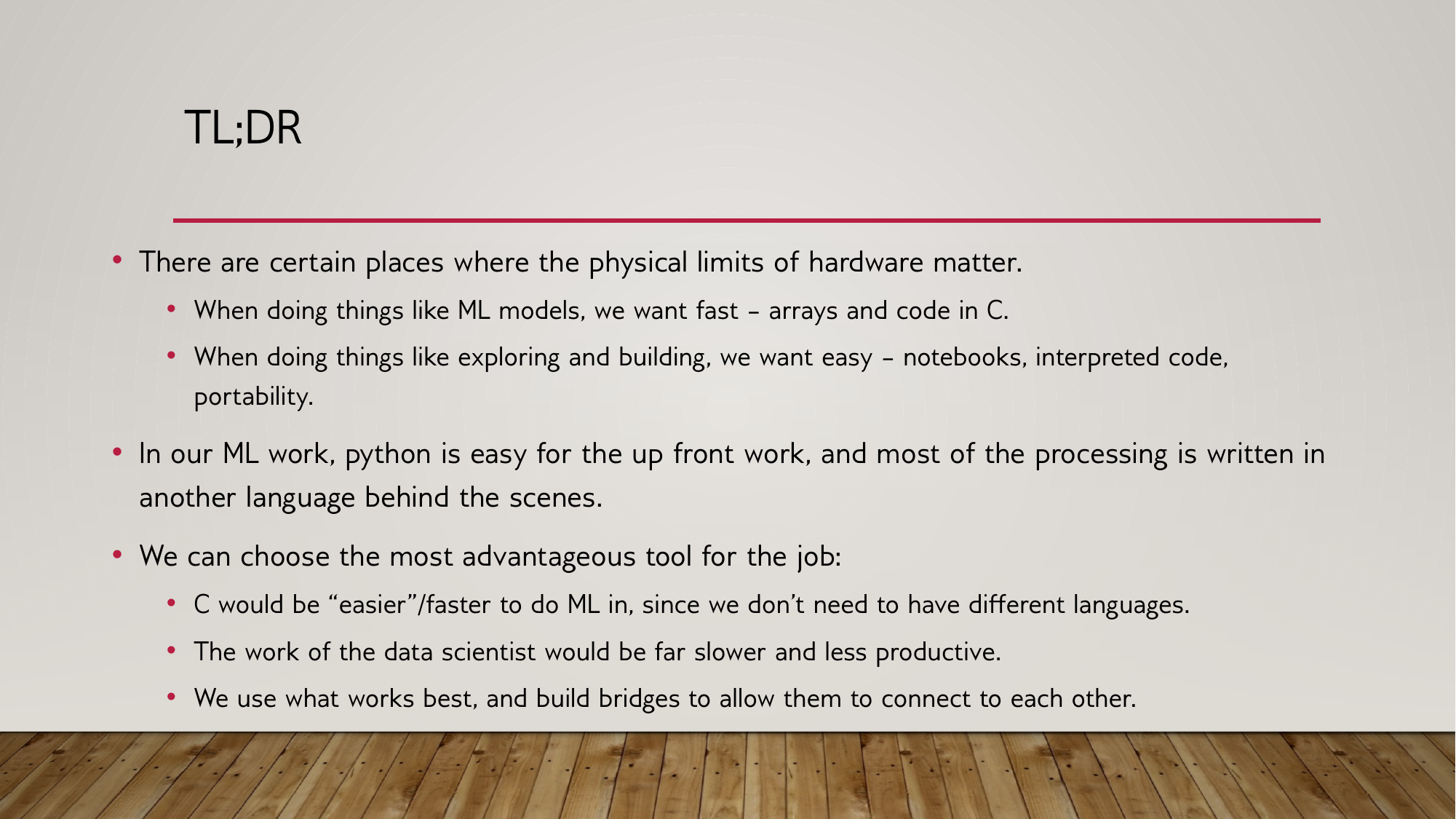

# Tl;Dr
There are certain places where the physical limits of hardware matter.
When doing things like ML models, we want fast – arrays and code in C.
When doing things like exploring and building, we want easy – notebooks, interpreted code, portability.
In our ML work, python is easy for the up front work, and most of the processing is written in another language behind the scenes.
We can choose the most advantageous tool for the job:
C would be “easier”/faster to do ML in, since we don’t need to have different languages.
The work of the data scientist would be far slower and less productive.
We use what works best, and build bridges to allow them to connect to each other.